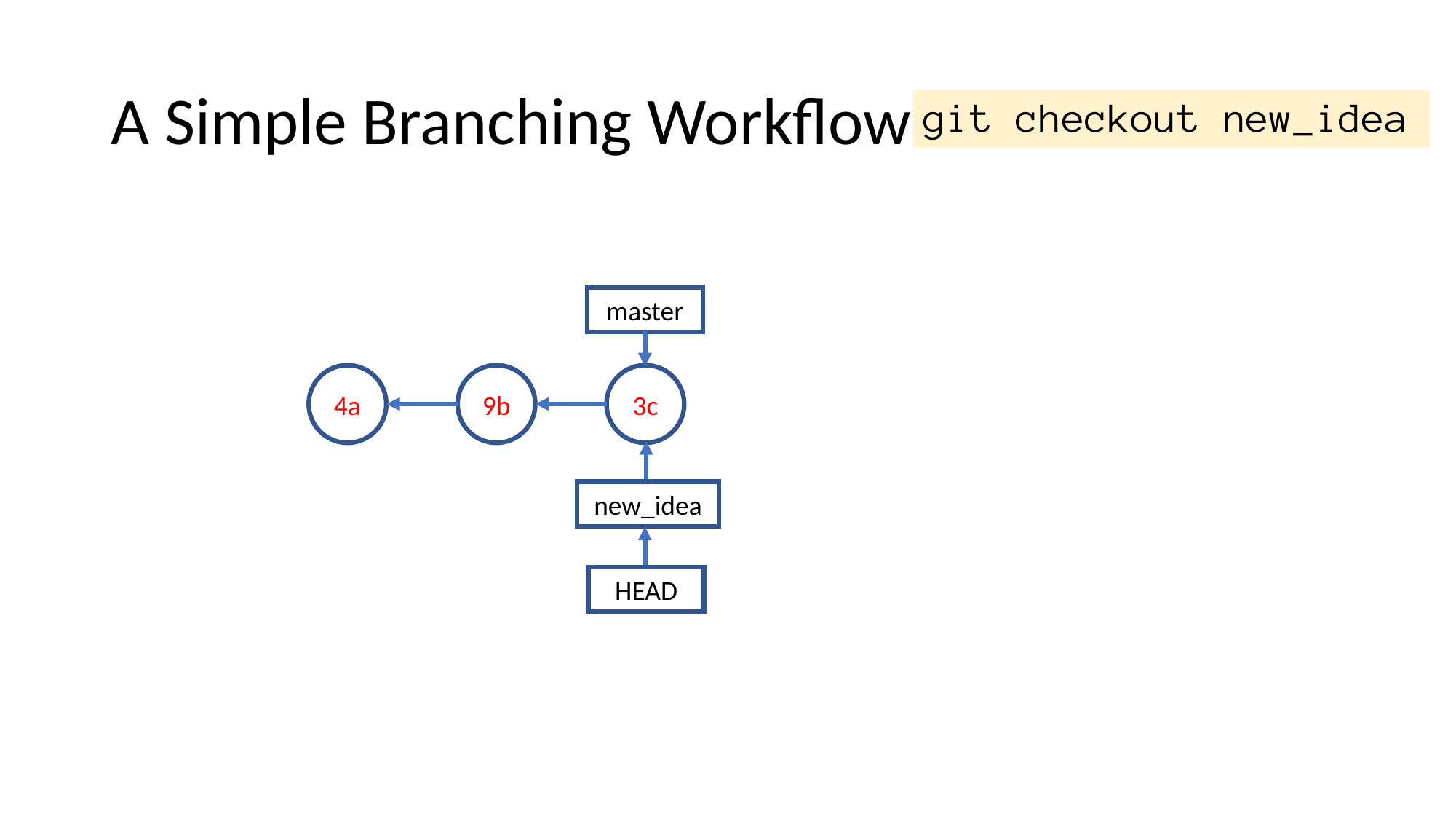

# A Simple Branching Workflow
git checkout new_idea

master
4a
9b
3c
new_idea
HEAD